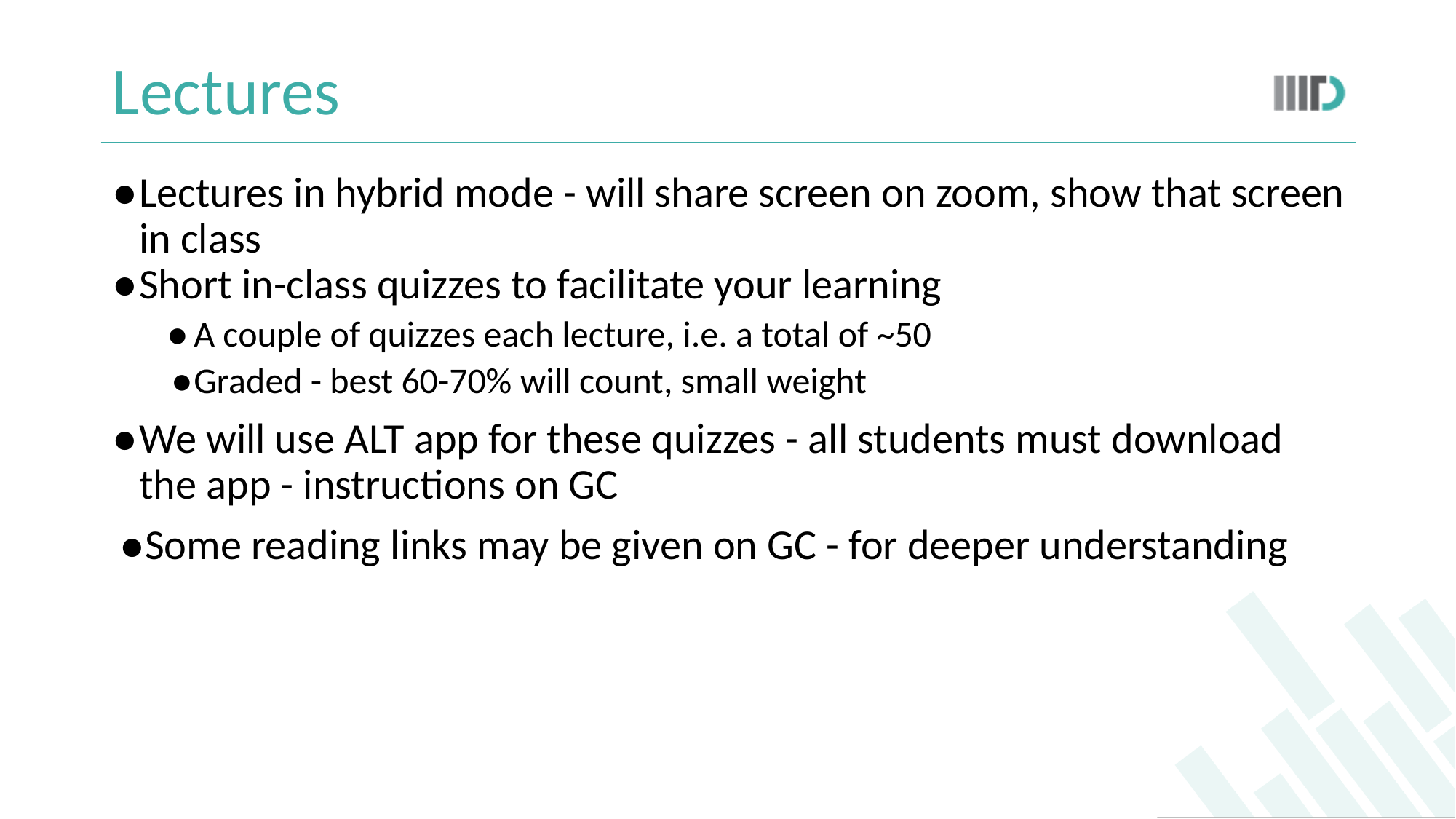

# Lectures
Lectures in hybrid mode - will share screen on zoom, show that screen in class
Short in-class quizzes to facilitate your learning
A couple of quizzes each lecture, i.e. a total of ~50
Graded - best 60-70% will count, small weight
We will use ALT app for these quizzes - all students must download the app - instructions on GC
Some reading links may be given on GC - for deeper understanding